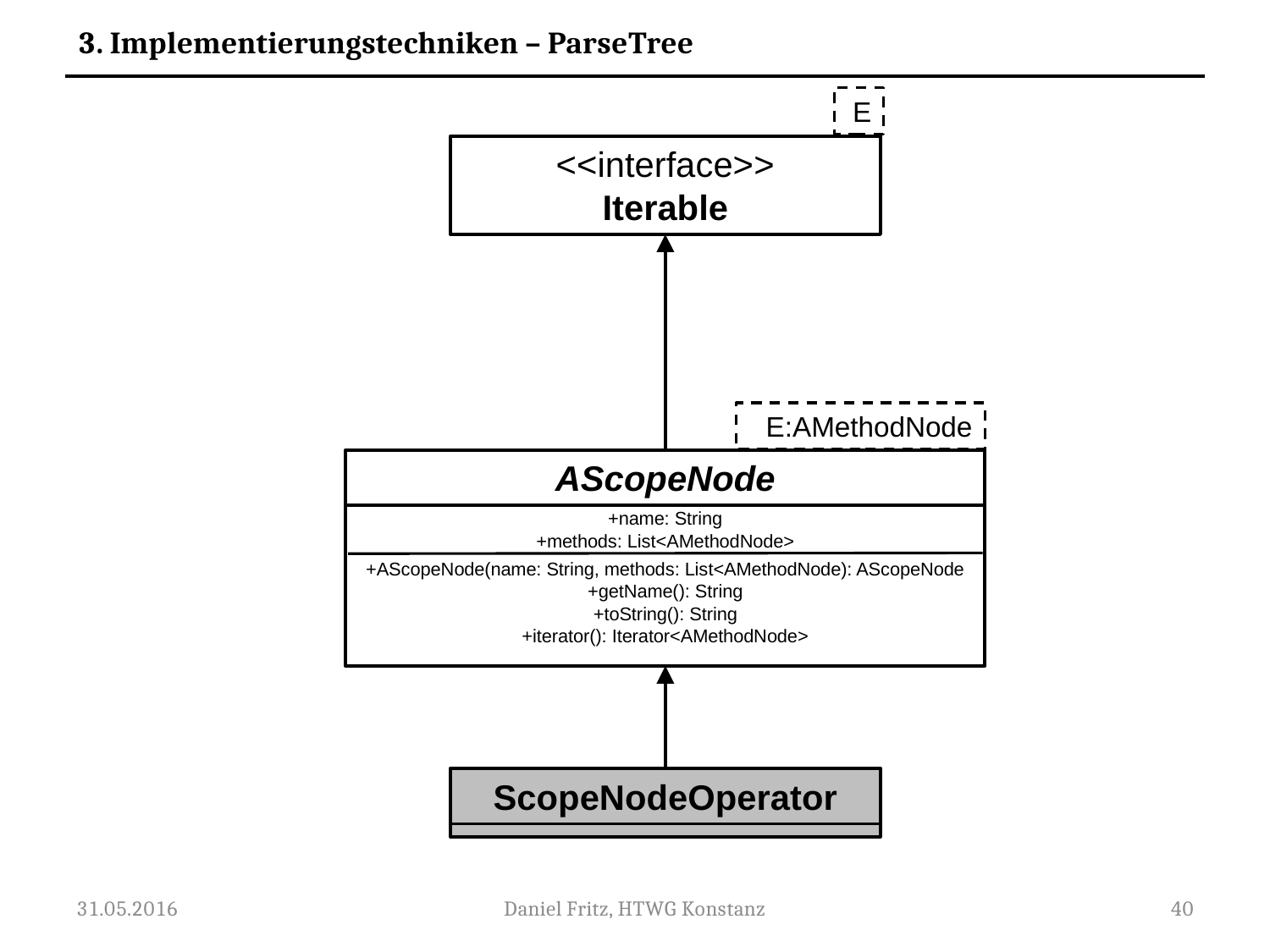

3. Implementierungstechniken – ParseTree
E
<<interface>>
Iterable

E:AMethodNode
AScopeNode

+name: String
+methods: List<AMethodNode>

+AScopeNode(name: String, methods: List<AMethodNode): AScopeNode
+getName(): String
+toString(): String
+iterator(): Iterator<AMethodNode>

ScopeNodeOperator

31.05.2016
Daniel Fritz, HTWG Konstanz
40